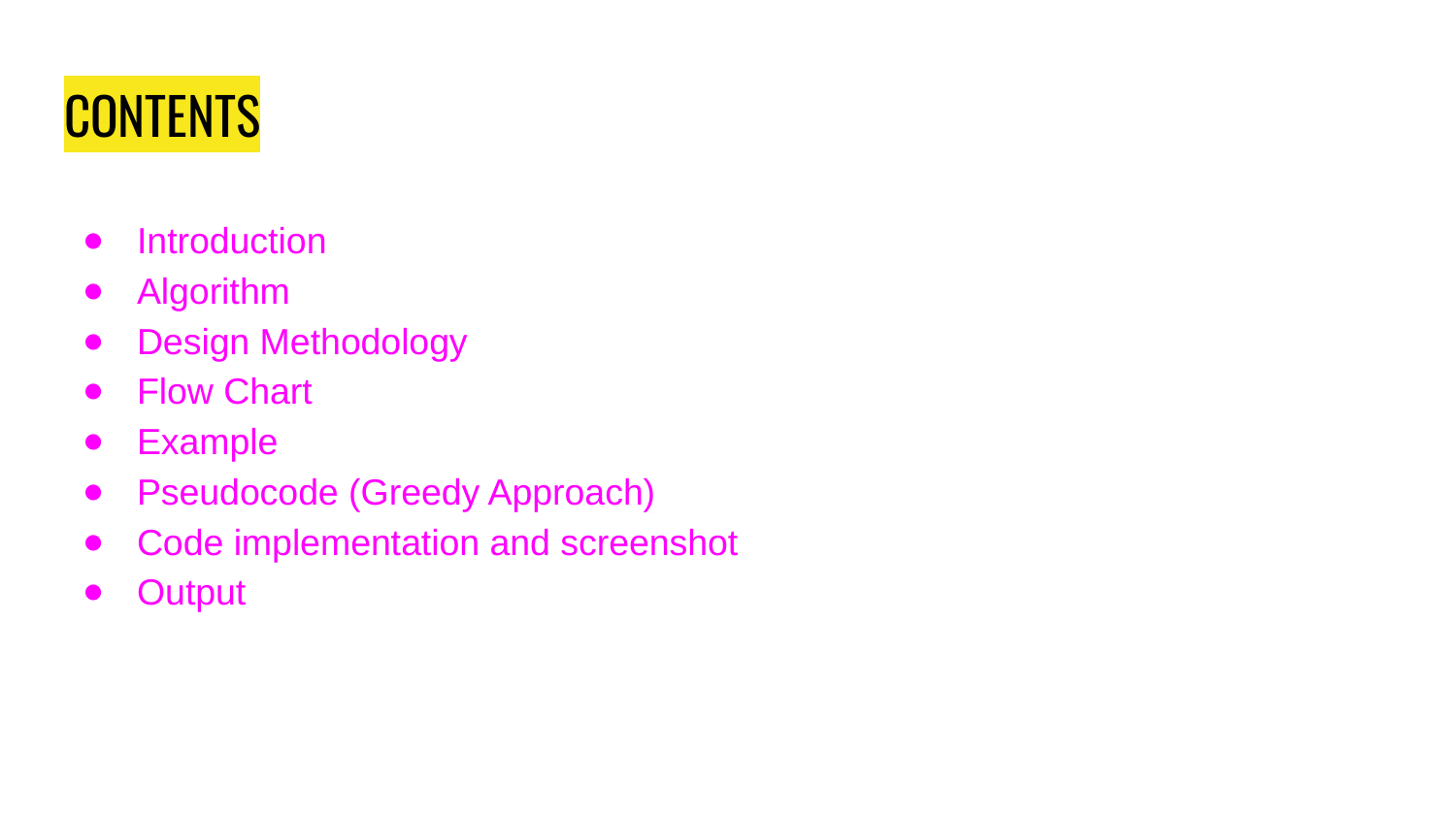

# CONTENTS
Introduction
Algorithm
Design Methodology
Flow Chart
Example
Pseudocode (Greedy Approach)
Code implementation and screenshot
Output